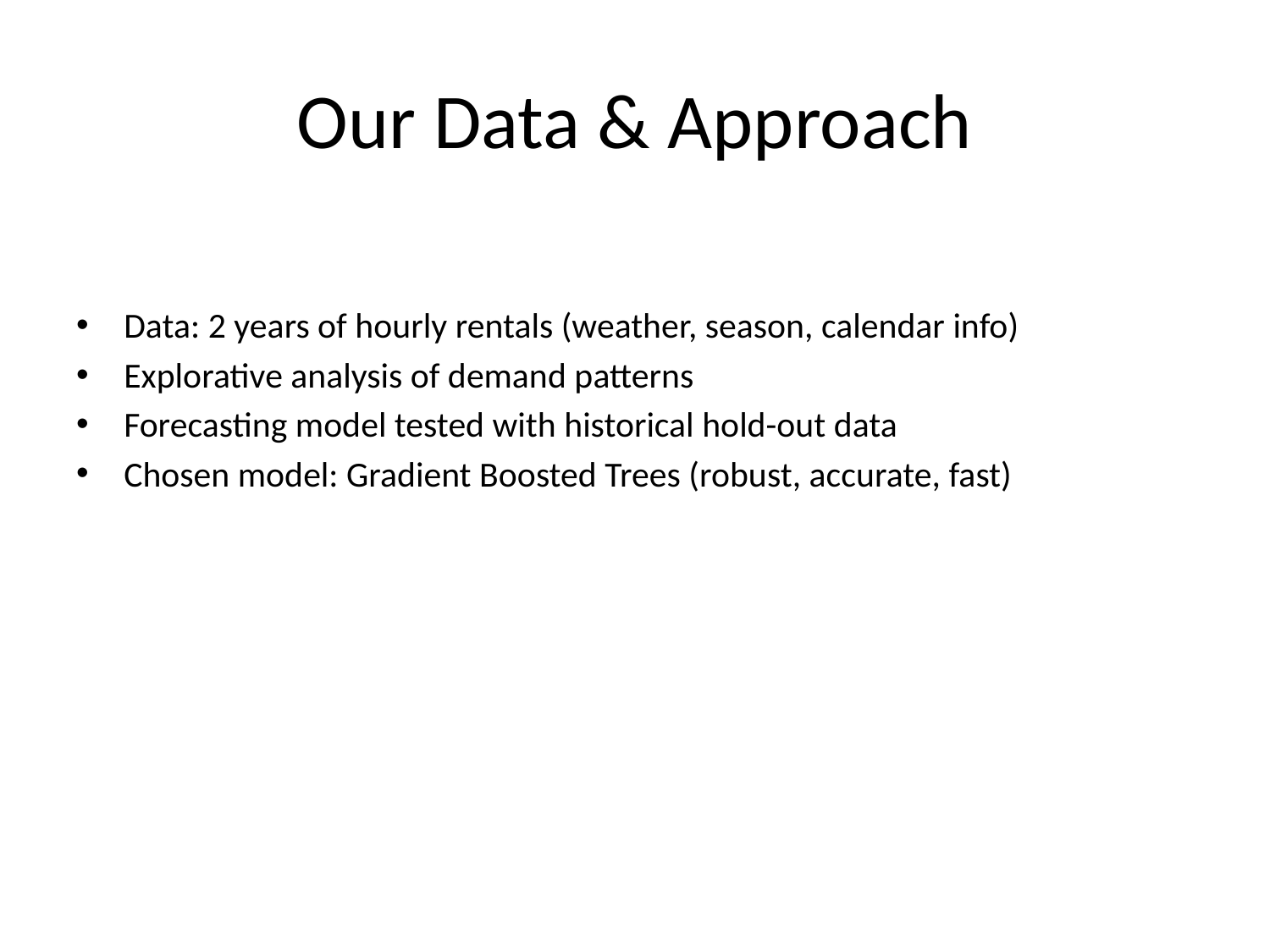

# Our Data & Approach

Data: 2 years of hourly rentals (weather, season, calendar info)
Explorative analysis of demand patterns
Forecasting model tested with historical hold-out data
Chosen model: Gradient Boosted Trees (robust, accurate, fast)